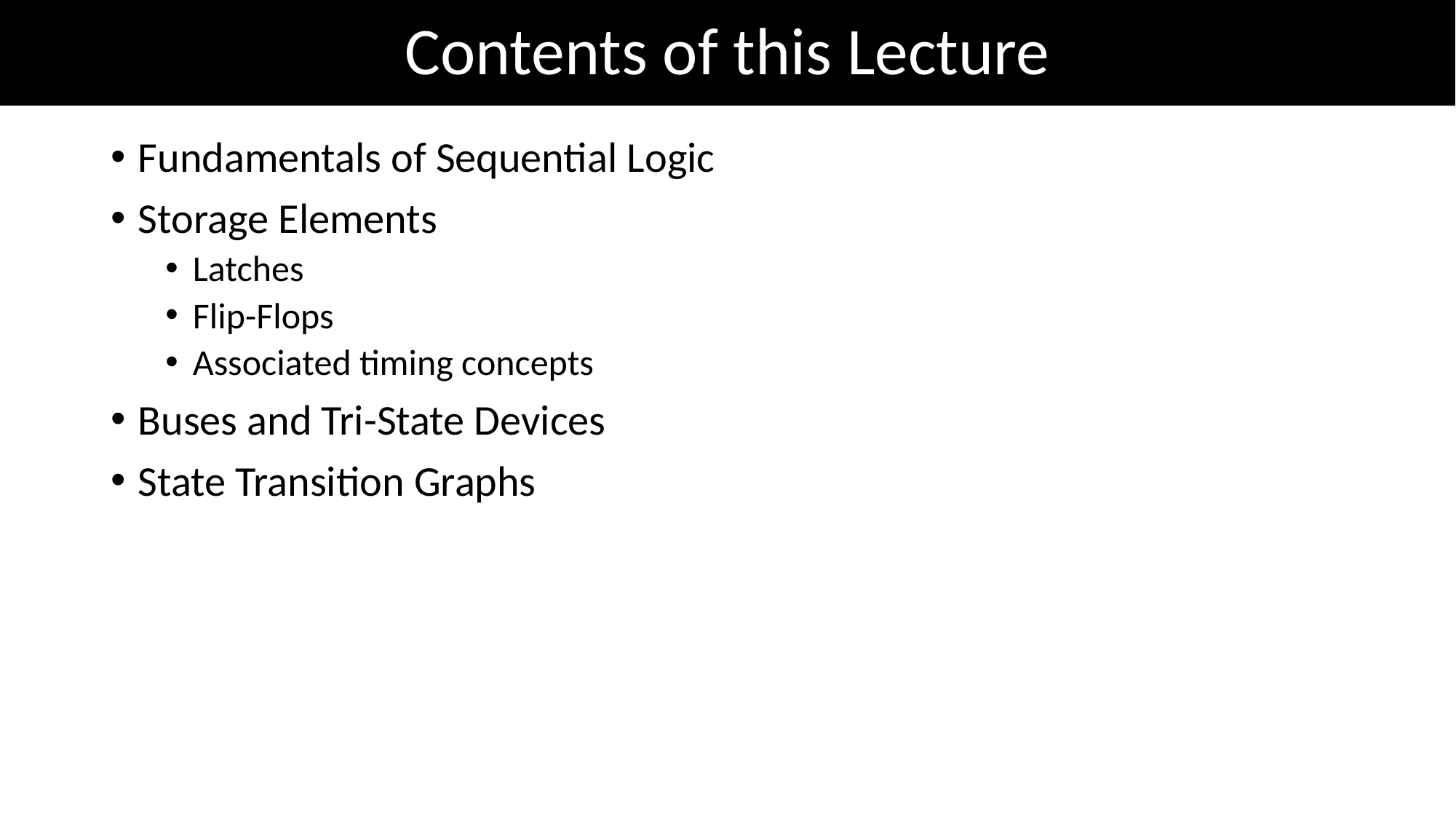

# Contents of this Lecture
Fundamentals of Sequential Logic
Storage Elements
Latches
Flip-Flops
Associated timing concepts
Buses and Tri-State Devices
State Transition Graphs